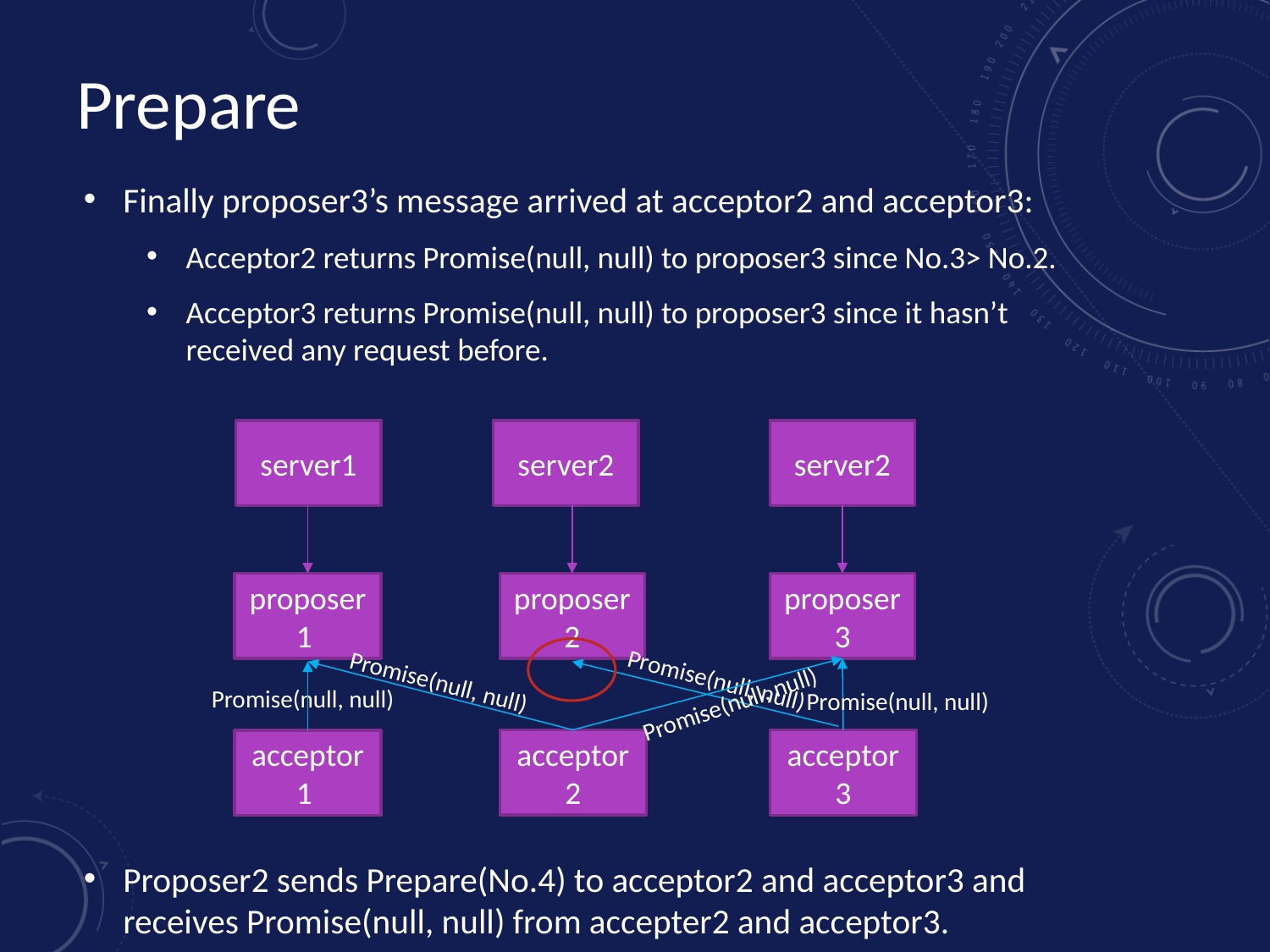

# Prepare
Finally proposer3’s message arrived at acceptor2 and acceptor3:
Acceptor2 returns Promise(null, null) to proposer3 since No.3> No.2.
Acceptor3 returns Promise(null, null) to proposer3 since it hasn’t received any request before.

Proposer2 sends Prepare(No.4) to acceptor2 and acceptor3 and receives Promise(null, null) from accepter2 and acceptor3.
server1
server2
server2
proposer1
proposer2
proposer3

Promise(null, null)
Promise(null, null)
Promise(null, null)
Promise(null, null)
Promise(null, null)
acceptor2
acceptor3
acceptor1